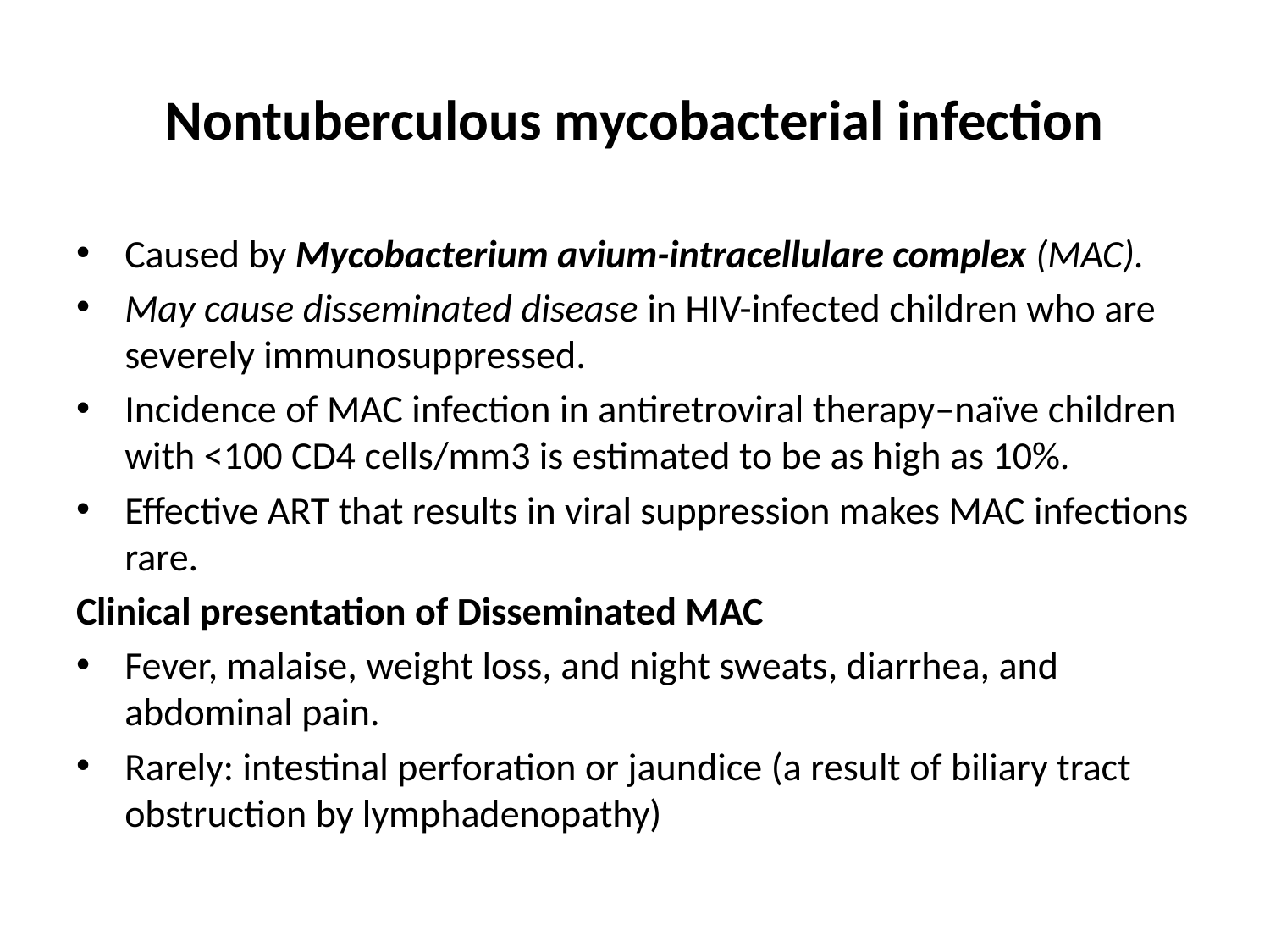

# Nontuberculous mycobacterial infection
Caused by Mycobacterium avium-intracellulare complex (MAC).
May cause disseminated disease in HIV-infected children who are severely immunosuppressed.
Incidence of MAC infection in antiretroviral therapy–naïve children with <100 CD4 cells/mm3 is estimated to be as high as 10%.
Effective ART that results in viral suppression makes MAC infections rare.
Clinical presentation of Disseminated MAC
Fever, malaise, weight loss, and night sweats, diarrhea, and abdominal pain.
Rarely: intestinal perforation or jaundice (a result of biliary tract obstruction by lymphadenopathy)